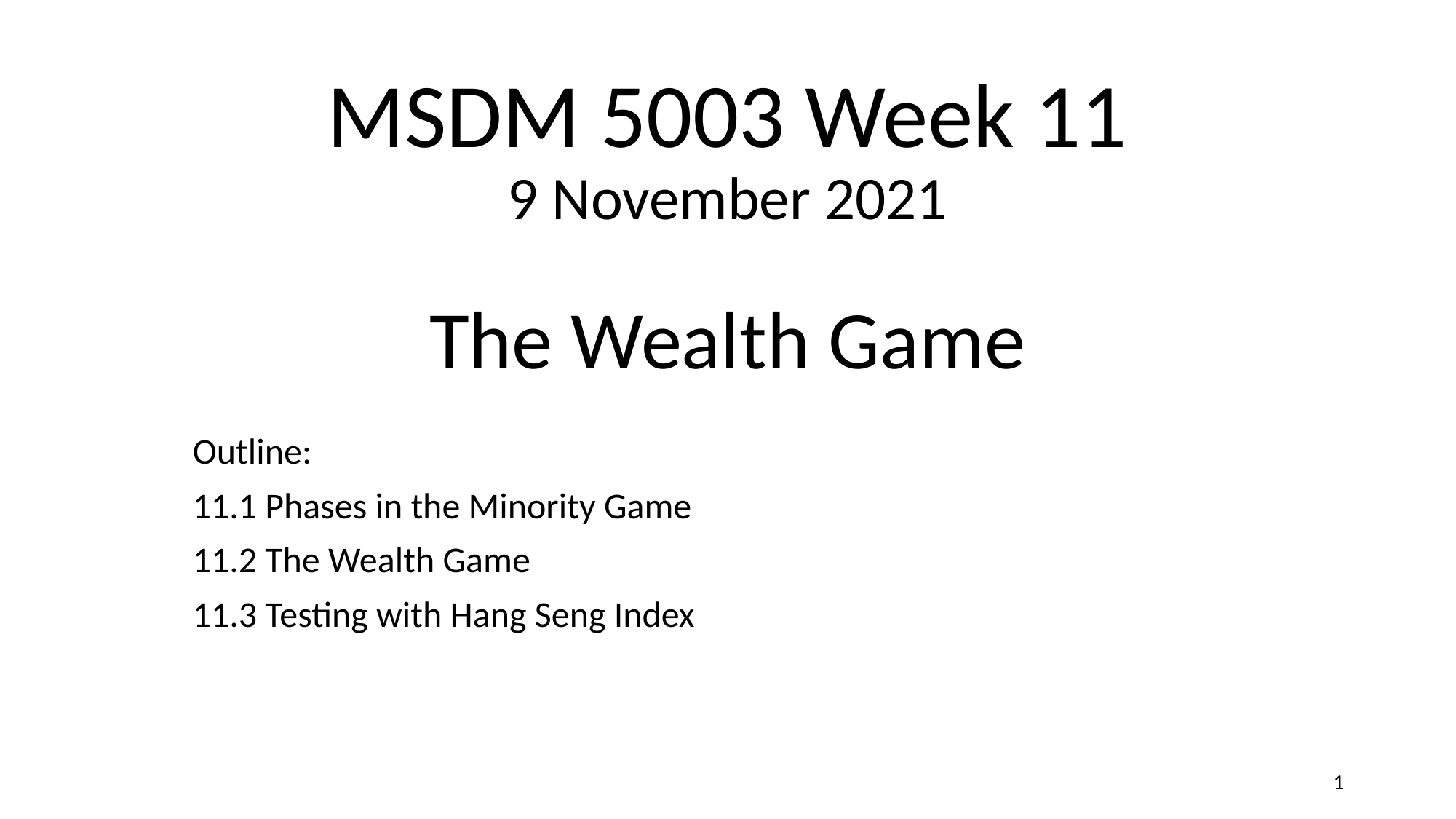

# MSDM 5003 Week 11 9 November 2021 The Wealth Game
Outline:
11.1 Phases in the Minority Game
11.2 The Wealth Game
11.3 Testing with Hang Seng Index
1